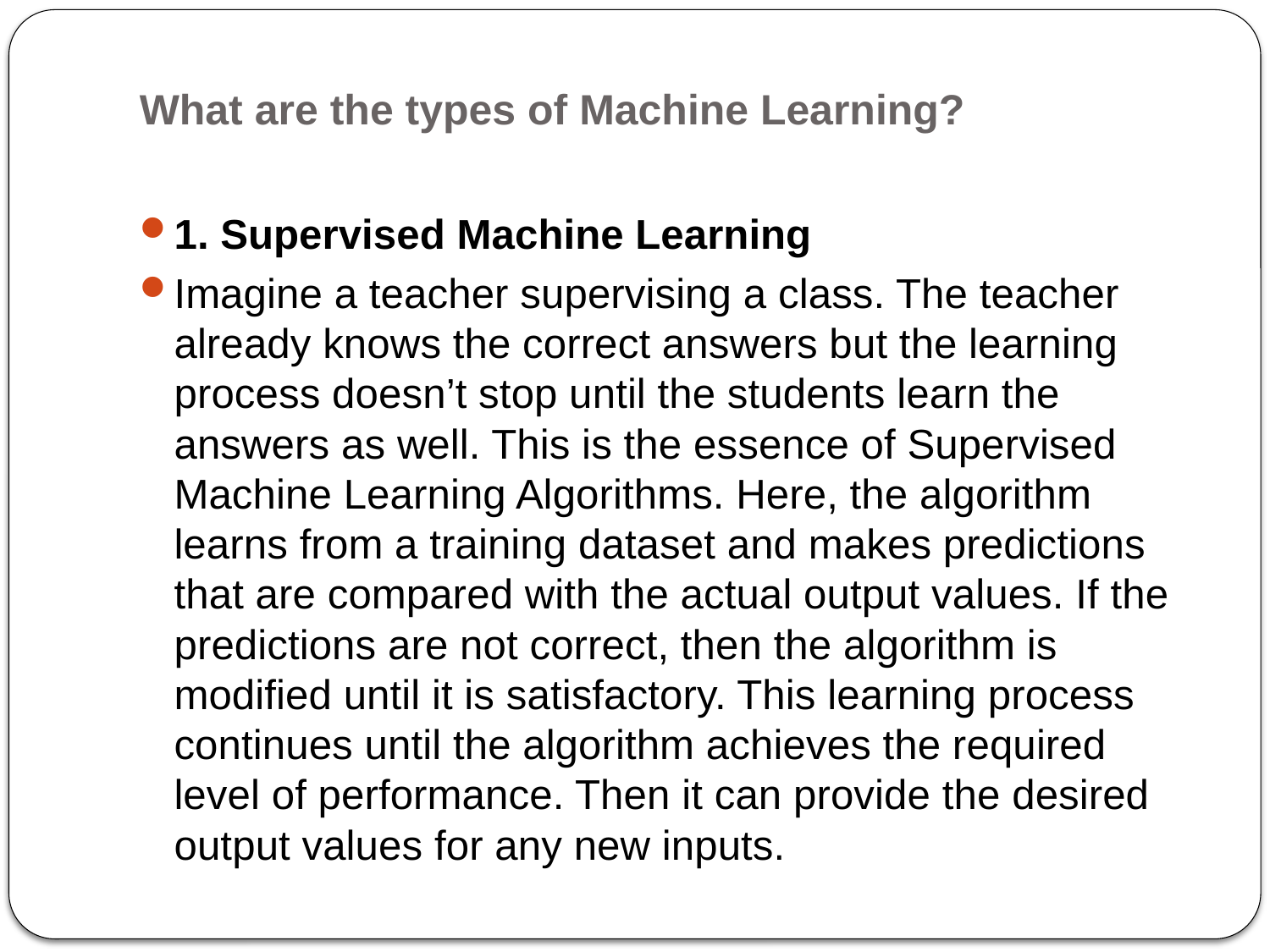

# What are the types of Machine Learning?
1. Supervised Machine Learning
Imagine a teacher supervising a class. The teacher already knows the correct answers but the learning process doesn’t stop until the students learn the answers as well. This is the essence of Supervised Machine Learning Algorithms. Here, the algorithm learns from a training dataset and makes predictions that are compared with the actual output values. If the predictions are not correct, then the algorithm is modified until it is satisfactory. This learning process continues until the algorithm achieves the required level of performance. Then it can provide the desired output values for any new inputs.